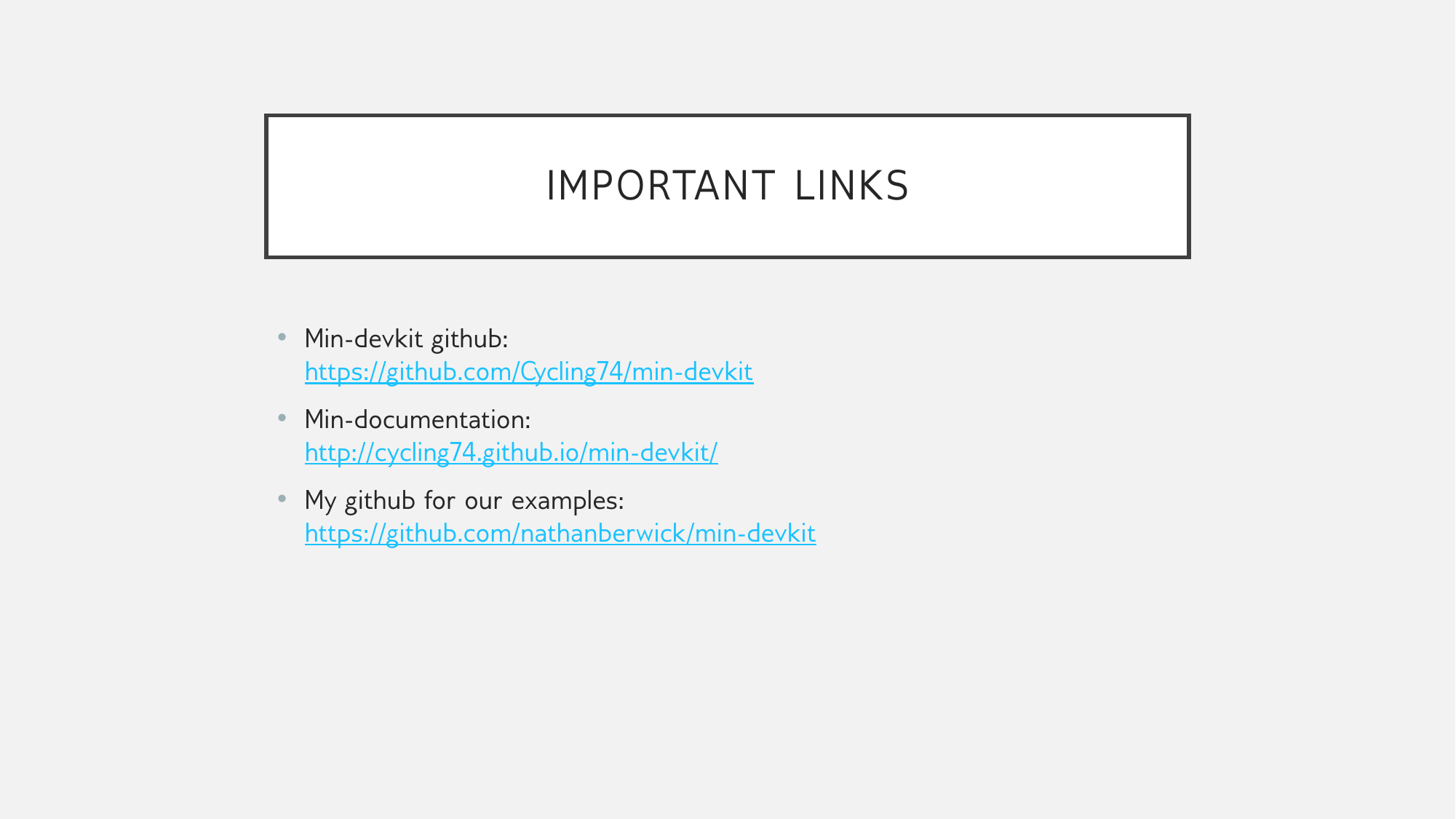

# Important links
Min-devkit github:
https://github.com/Cycling74/min-devkit
Min-documentation:
http://cycling74.github.io/min-devkit/
My github for our examples:
https://github.com/nathanberwick/min-devkit